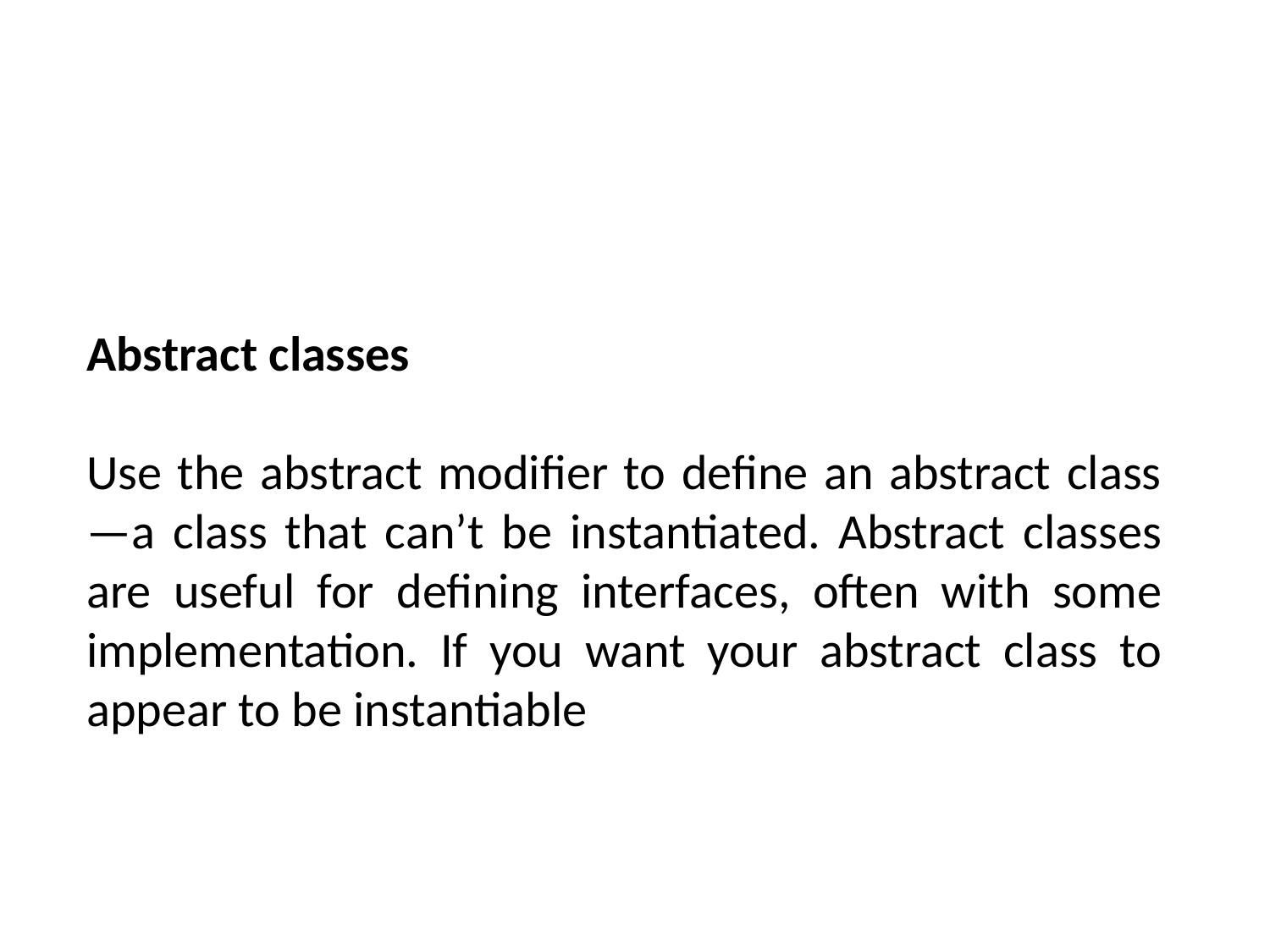

Abstract classes

Use the abstract modifier to define an abstract class—a class that can’t be instantiated. Abstract classes are useful for defining interfaces, often with some implementation. If you want your abstract class to appear to be instantiable